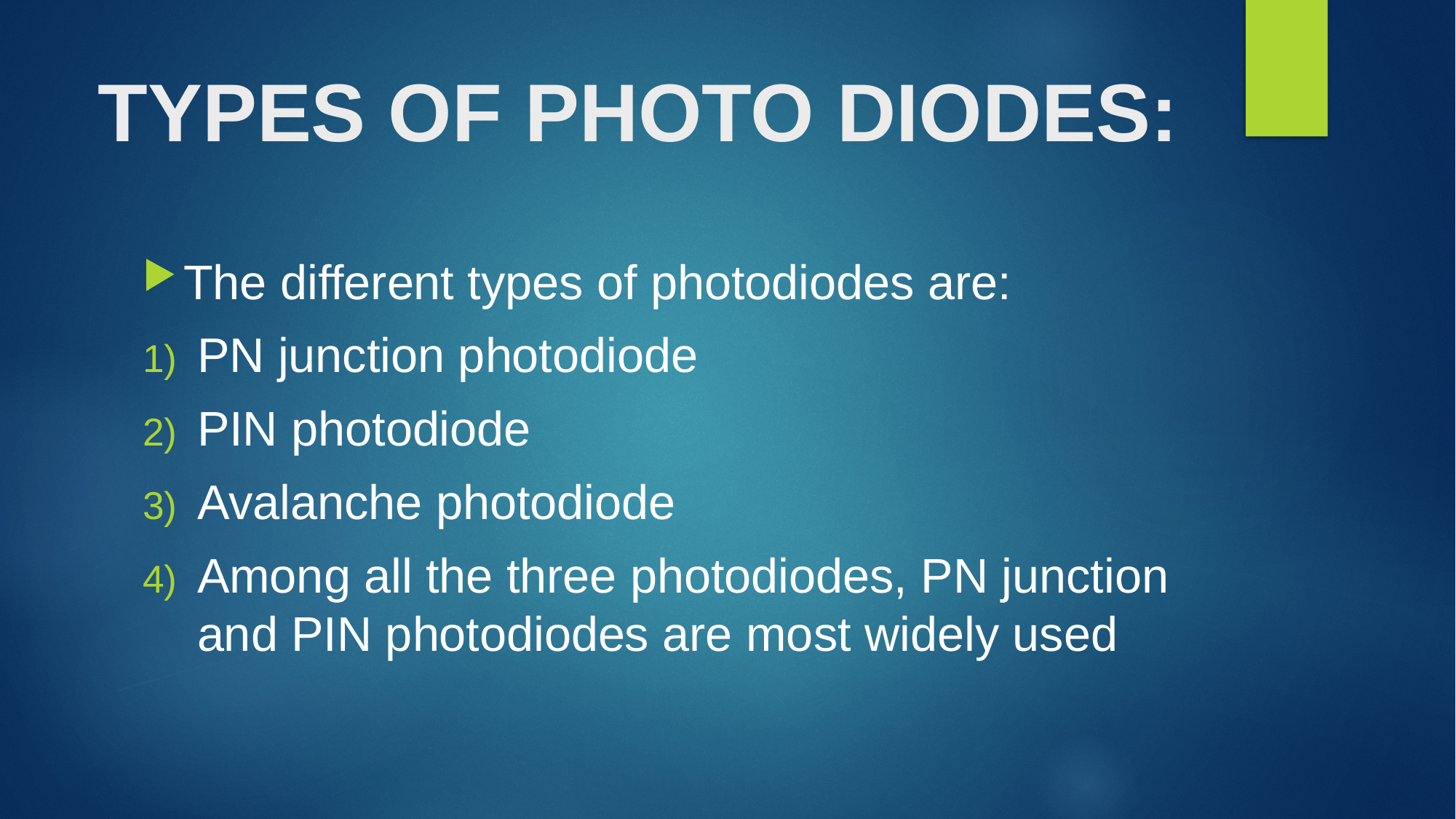

# TYPES OF PHOTO DIODES:
The different types of photodiodes are:
PN junction photodiode
PIN photodiode
Avalanche photodiode
Among all the three photodiodes, PN junction and PIN photodiodes are most widely used